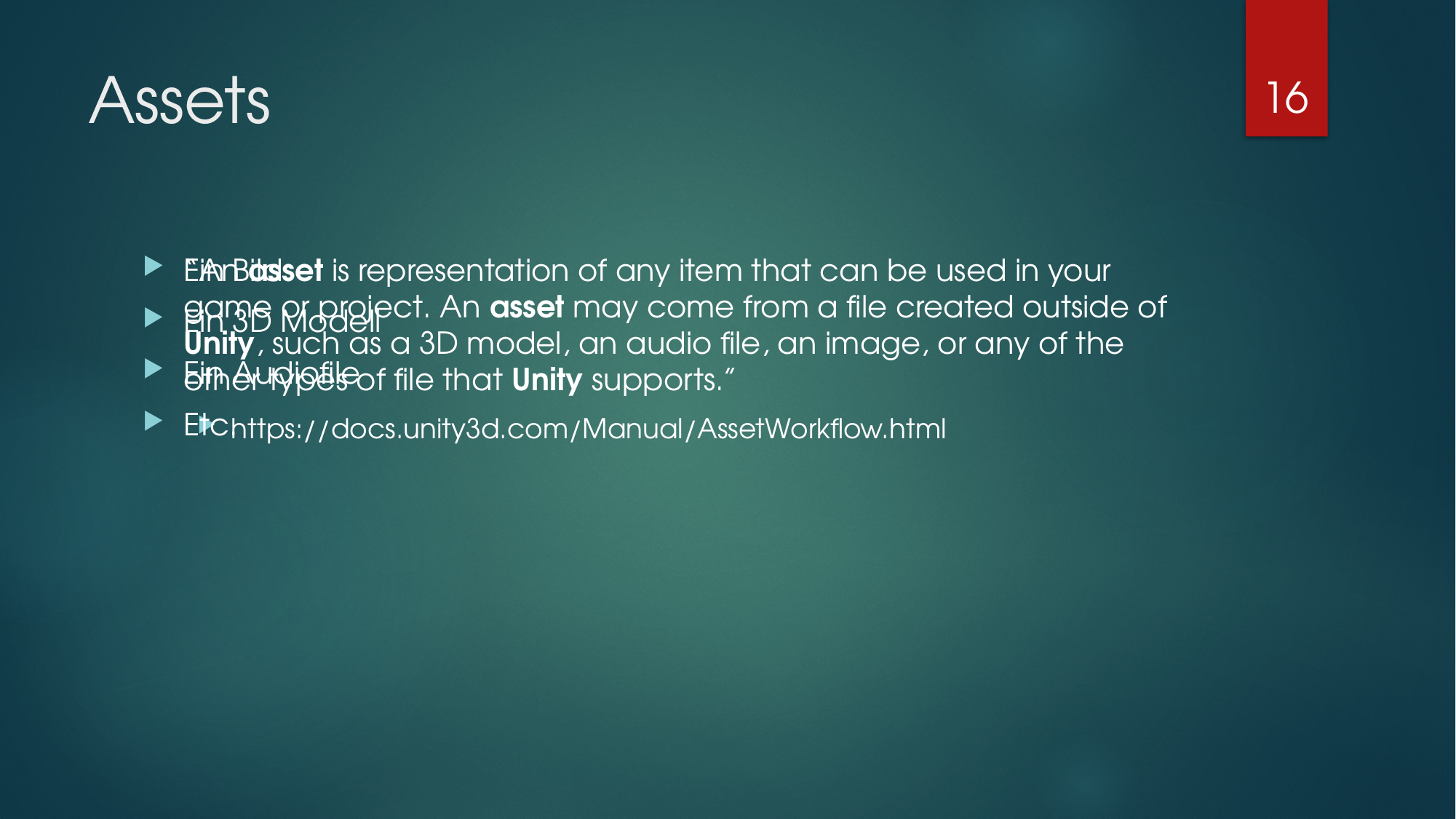

16
# Assets
Ein Bild
Ein 3D Modell
Ein Audiofile
Etc.
“An asset is representation of any item that can be used in your game or project. An asset may come from a file created outside of Unity, such as a 3D model, an audio file, an image, or any of the other types of file that Unity supports.”
https://docs.unity3d.com/Manual/AssetWorkflow.html